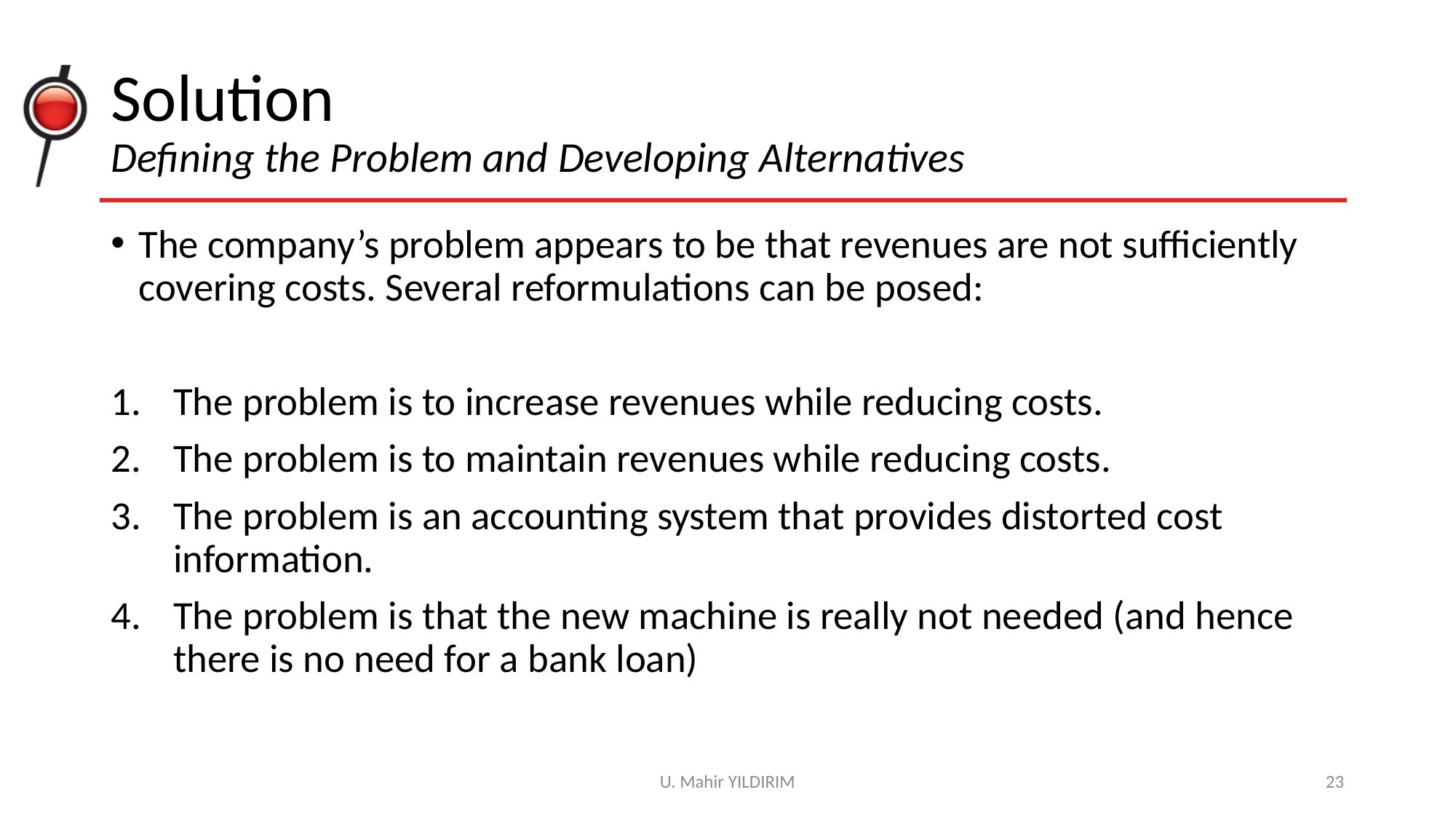

# Solution Defining the Problem and Developing Alternatives
The company’s problem appears to be that revenues are not sufficiently covering costs. Several reformulations can be posed:

The problem is to increase revenues while reducing costs.
The problem is to maintain revenues while reducing costs.
The problem is an accounting system that provides distorted cost
information.
The problem is that the new machine is really not needed (and hence
there is no need for a bank loan)
U. Mahir YILDIRIM
23